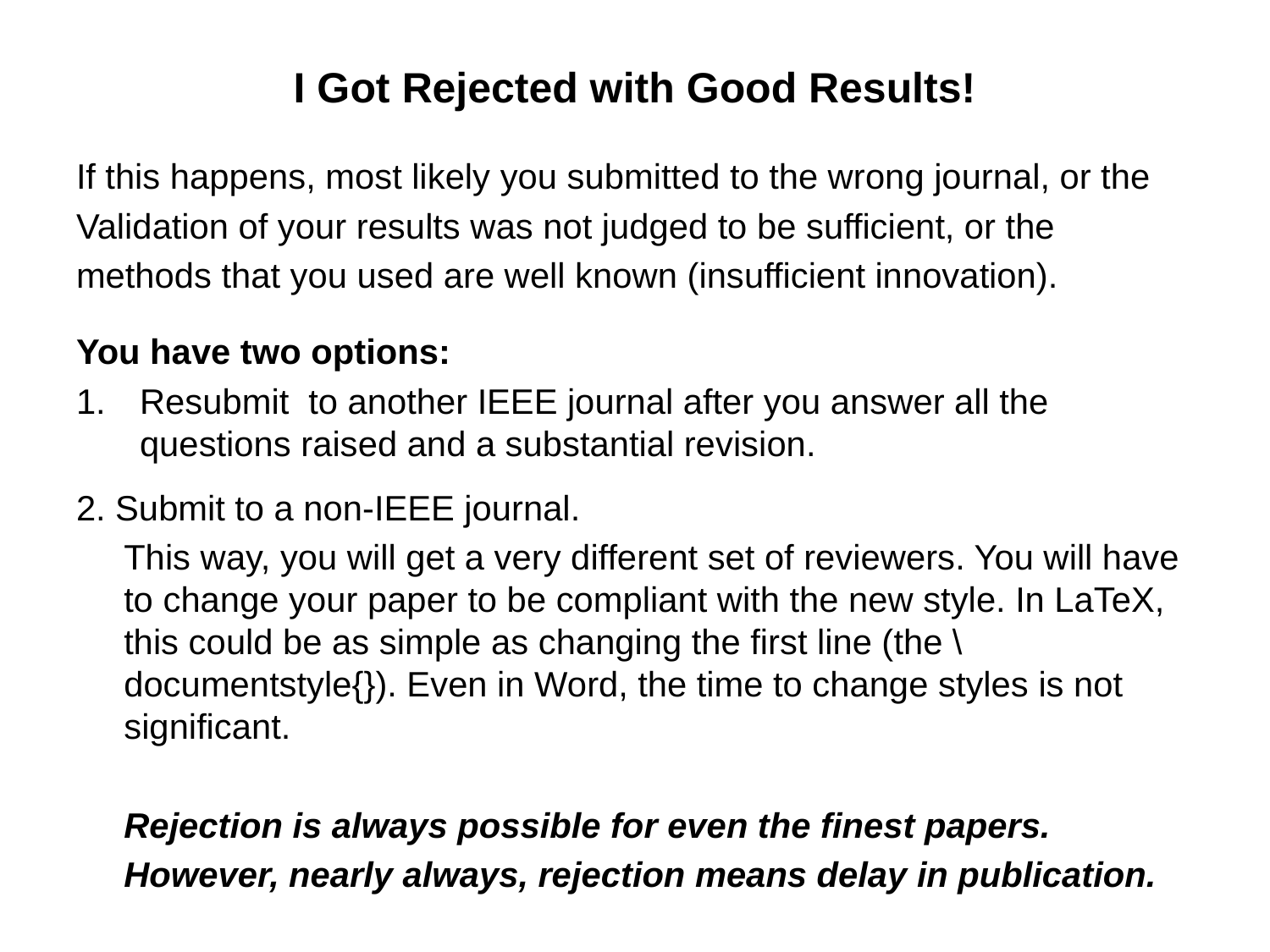

# I Got Rejected with Good Results!
If this happens, most likely you submitted to the wrong journal, or the
Validation of your results was not judged to be sufficient, or the
methods that you used are well known (insufficient innovation).

You have two options:
Resubmit  to another IEEE journal after you answer all the questions raised and a substantial revision.

2. Submit to a non-IEEE journal.
	This way, you will get a very different set of reviewers. You will have to change your paper to be compliant with the new style. In LaTeX, this could be as simple as changing the first line (the \documentstyle{}). Even in Word, the time to change styles is not significant.

	Rejection is always possible for even the finest papers.
	However, nearly always, rejection means delay in publication.